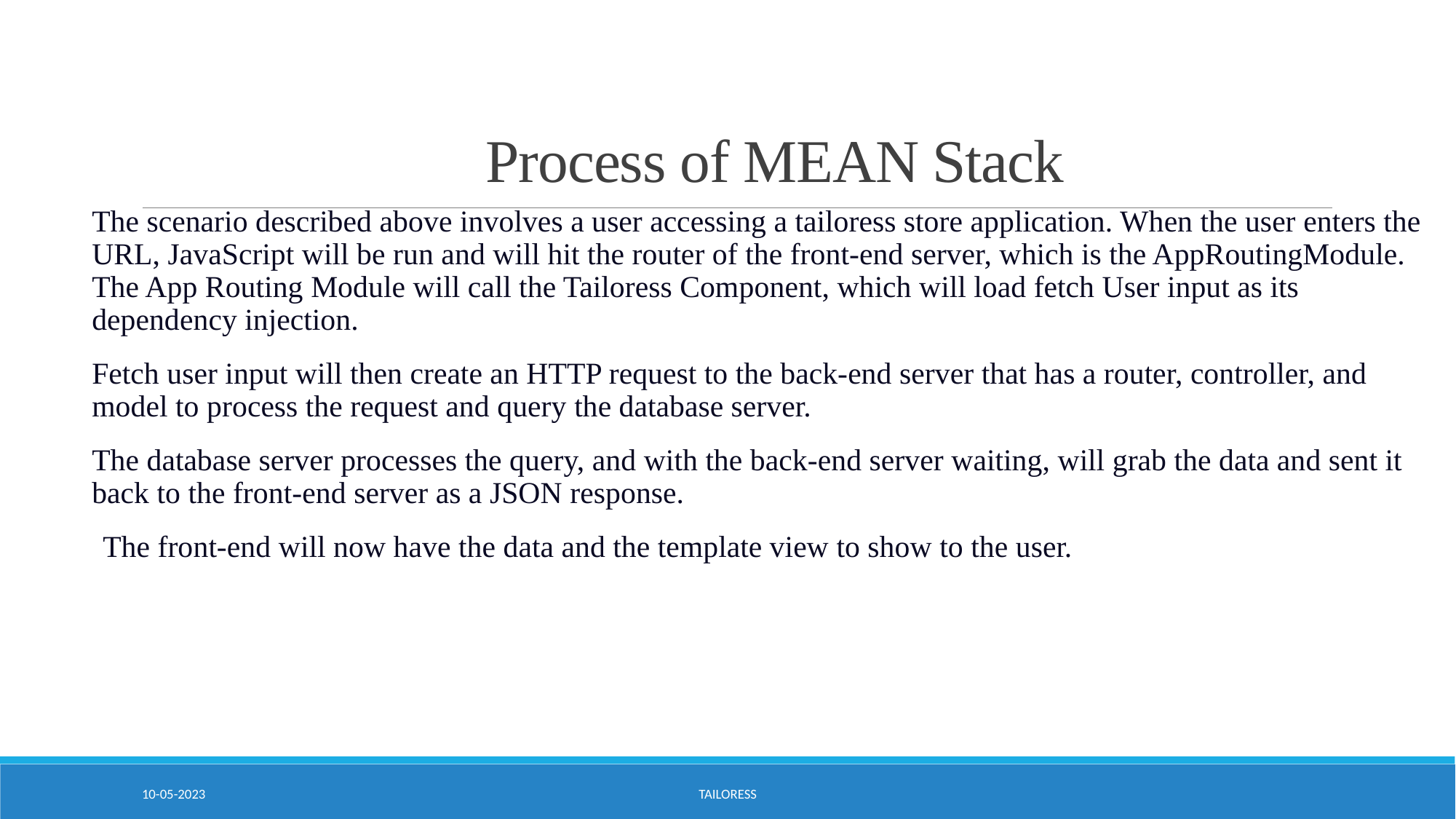

# Process of MEAN Stack
The scenario described above involves a user accessing a tailoress store application. When the user enters the URL, JavaScript will be run and will hit the router of the front-end server, which is the AppRoutingModule. The App Routing Module will call the Tailoress Component, which will load fetch User input as its dependency injection.
Fetch user input will then create an HTTP request to the back-end server that has a router, controller, and model to process the request and query the database server.
The database server processes the query, and with the back-end server waiting, will grab the data and sent it back to the front-end server as a JSON response.
The front-end will now have the data and the template view to show to the user.

10-05-2023
Tailoress